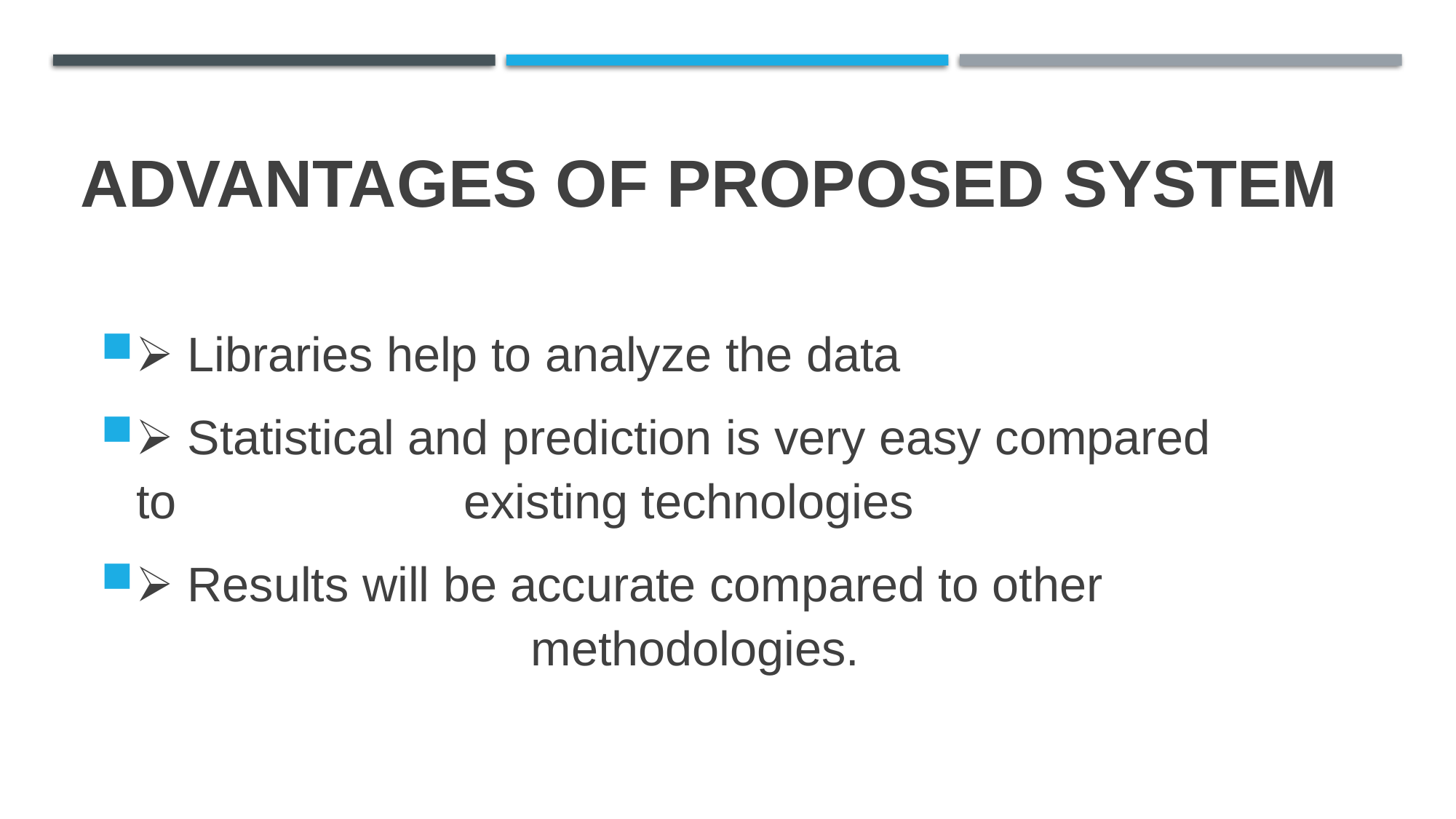

# Advantages of proposed system
⮚ Libraries help to analyze the data
⮚ Statistical and prediction is very easy compared to 			existing technologies
⮚ Results will be accurate compared to other 					     methodologies.